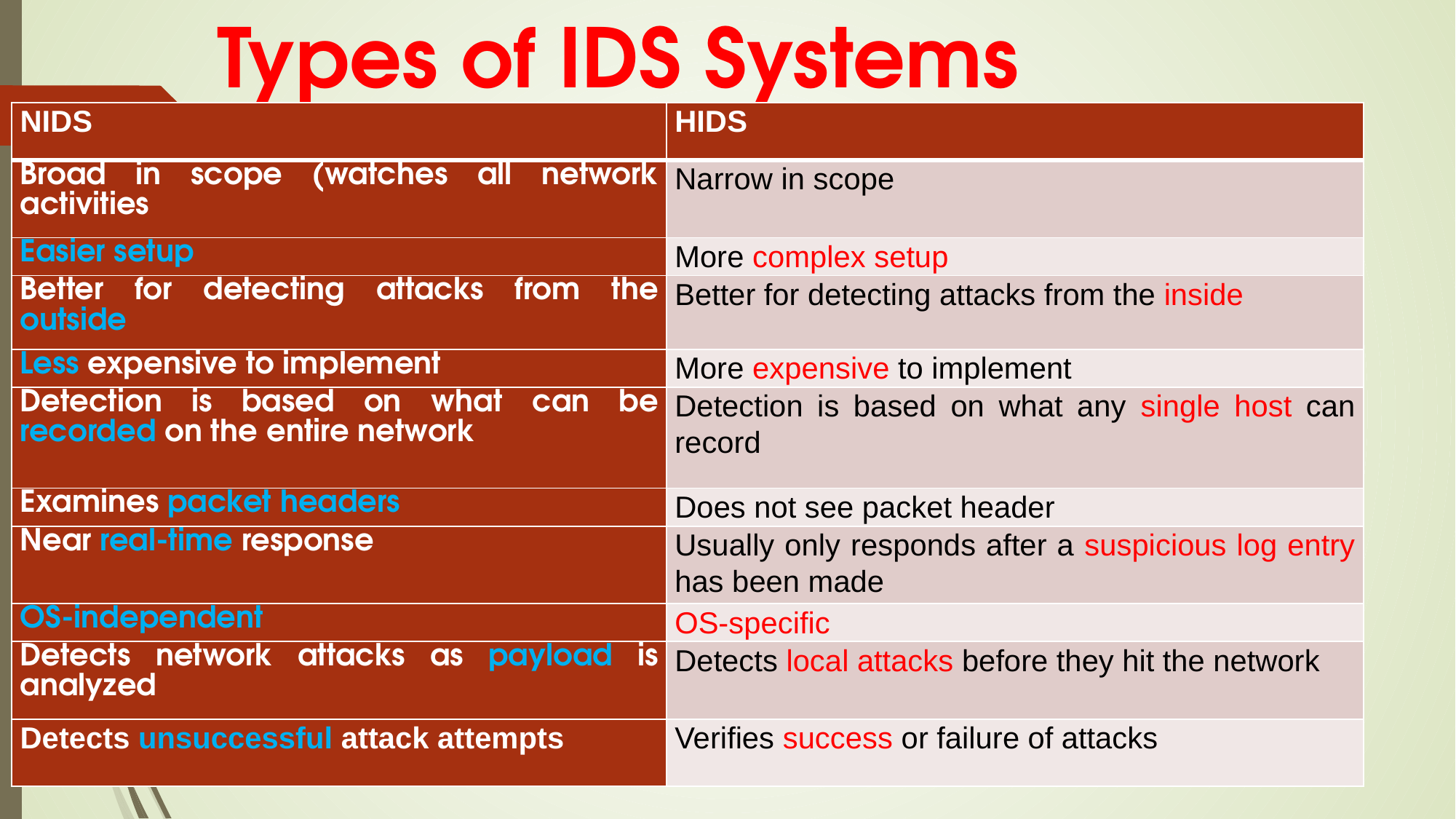

# Types of IDS Systems
| NIDS | HIDS |
| --- | --- |
| Broad in scope (watches all network activities | Narrow in scope |
| Easier setup | More complex setup |
| Better for detecting attacks from the outside | Better for detecting attacks from the inside |
| Less expensive to implement | More expensive to implement |
| Detection is based on what can be recorded on the entire network | Detection is based on what any single host can record |
| Examines packet headers | Does not see packet header |
| Near real-time response | Usually only responds after a suspicious log entry has been made |
| OS-independent | OS-specific |
| Detects network attacks as payload is analyzed | Detects local attacks before they hit the network |
| Detects unsuccessful attack attempts | Verifies success or failure of attacks |